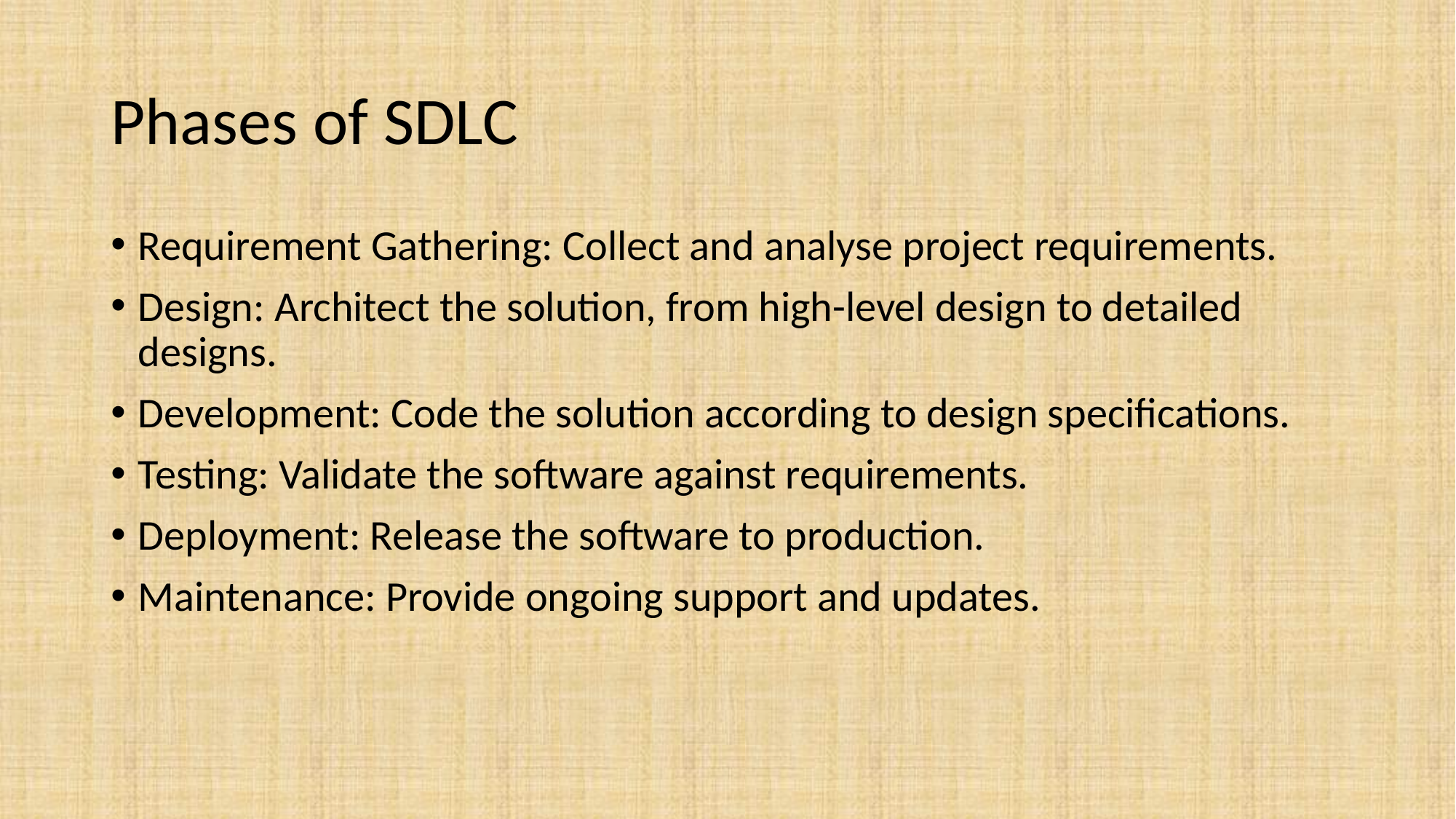

# Phases of SDLC
Requirement Gathering: Collect and analyse project requirements.
Design: Architect the solution, from high-level design to detailed designs.
Development: Code the solution according to design specifications.
Testing: Validate the software against requirements.
Deployment: Release the software to production.
Maintenance: Provide ongoing support and updates.